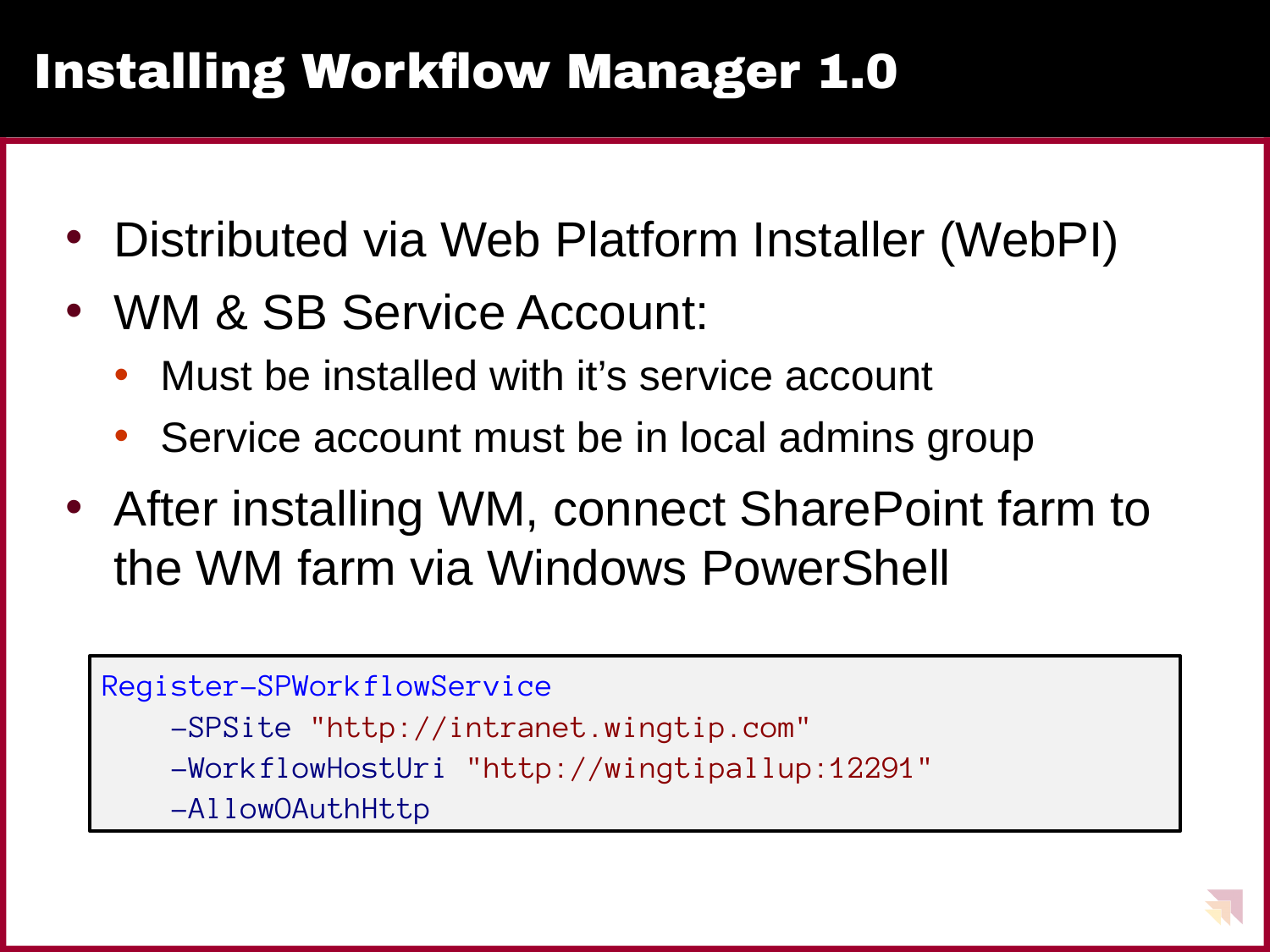

# Installing Workflow Manager 1.0
Distributed via Web Platform Installer (WebPI)
WM & SB Service Account:
Must be installed with it’s service account
Service account must be in local admins group
After installing WM, connect SharePoint farm to the WM farm via Windows PowerShell

Register-SPWorkflowService
    -SPSite "http://intranet.wingtip.com"
    -WorkflowHostUri "http://wingtipallup:12291"
    -AllowOAuthHttp